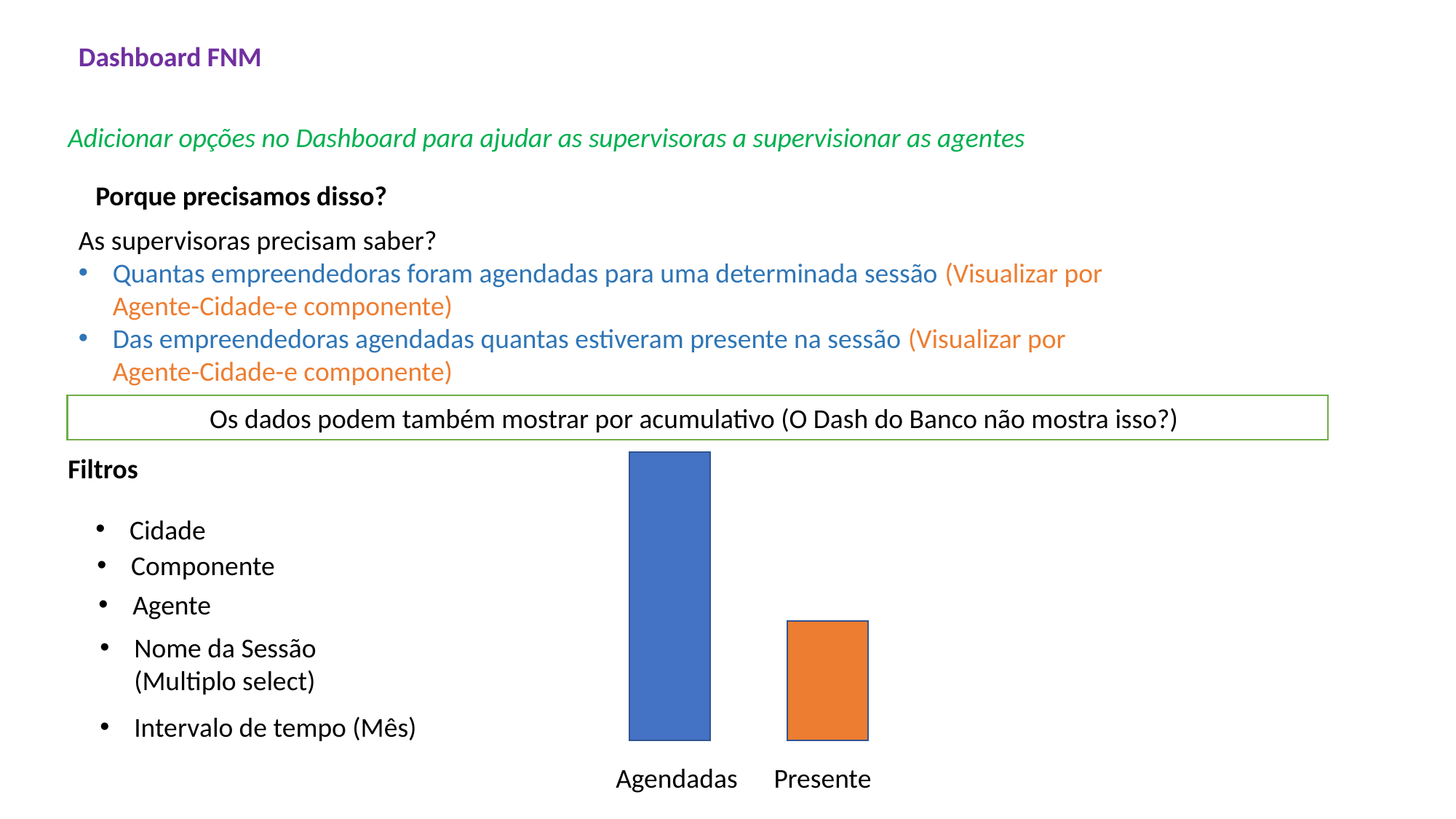

Dashboard FNM
Adicionar opções no Dashboard para ajudar as supervisoras a supervisionar as agentes
Porque precisamos disso?
As supervisoras precisam saber?
Quantas empreendedoras foram agendadas para uma determinada sessão (Visualizar por Agente-Cidade-e componente)
Das empreendedoras agendadas quantas estiveram presente na sessão (Visualizar por Agente-Cidade-e componente)
Os dados podem também mostrar por acumulativo (O Dash do Banco não mostra isso?)
Filtros

Cidade
Componente
Agente

Nome da Sessão (Multiplo select)
Intervalo de tempo (Mês)
Agendadas
Presente